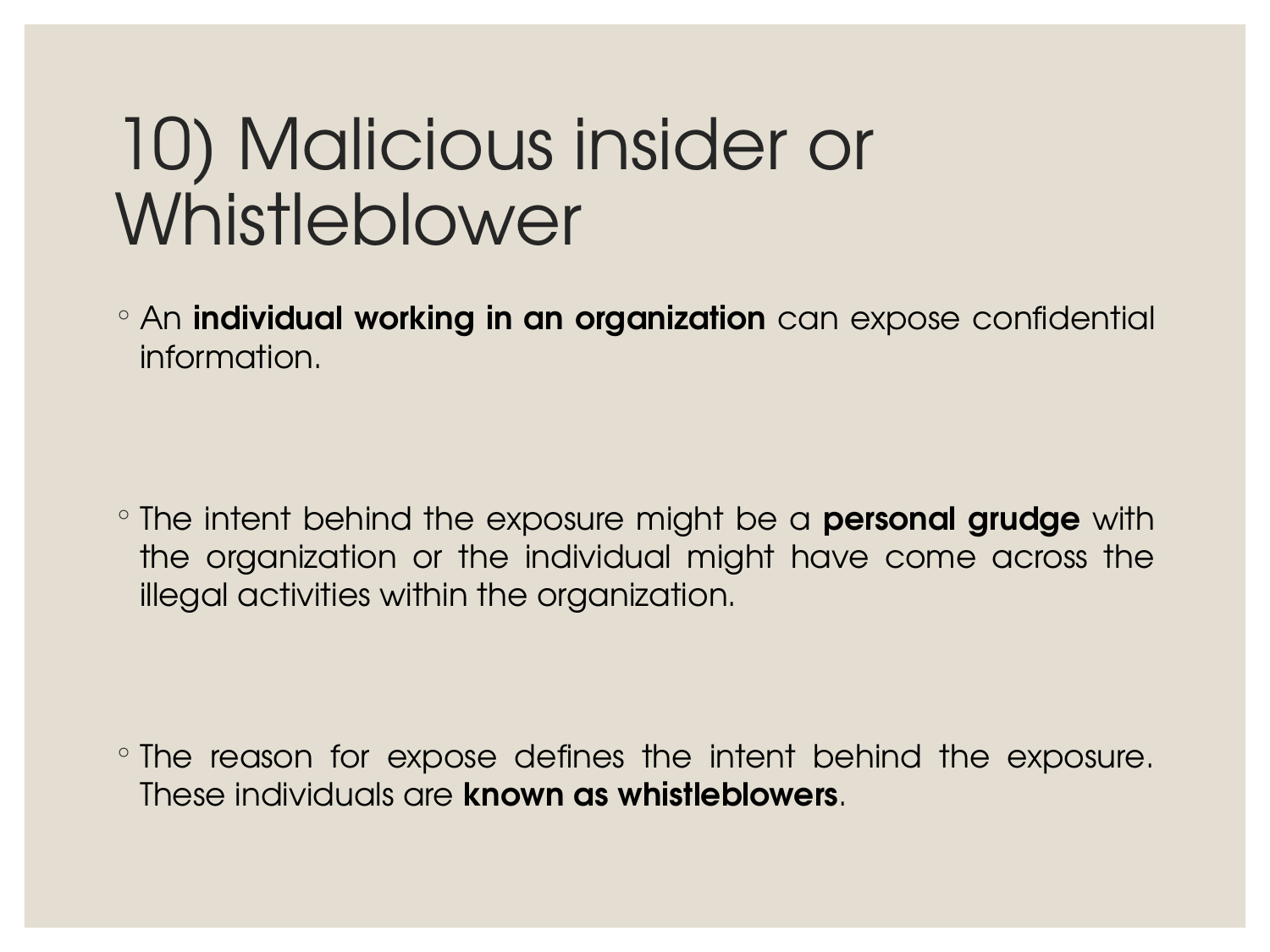

# 10) Malicious insider or Whistleblower
An individual working in an organization can expose confidential information.

The intent behind the exposure might be a personal grudge with the organization or the individual might have come across the illegal activities within the organization.

The reason for expose defines the intent behind the exposure. These individuals are known as whistleblowers.